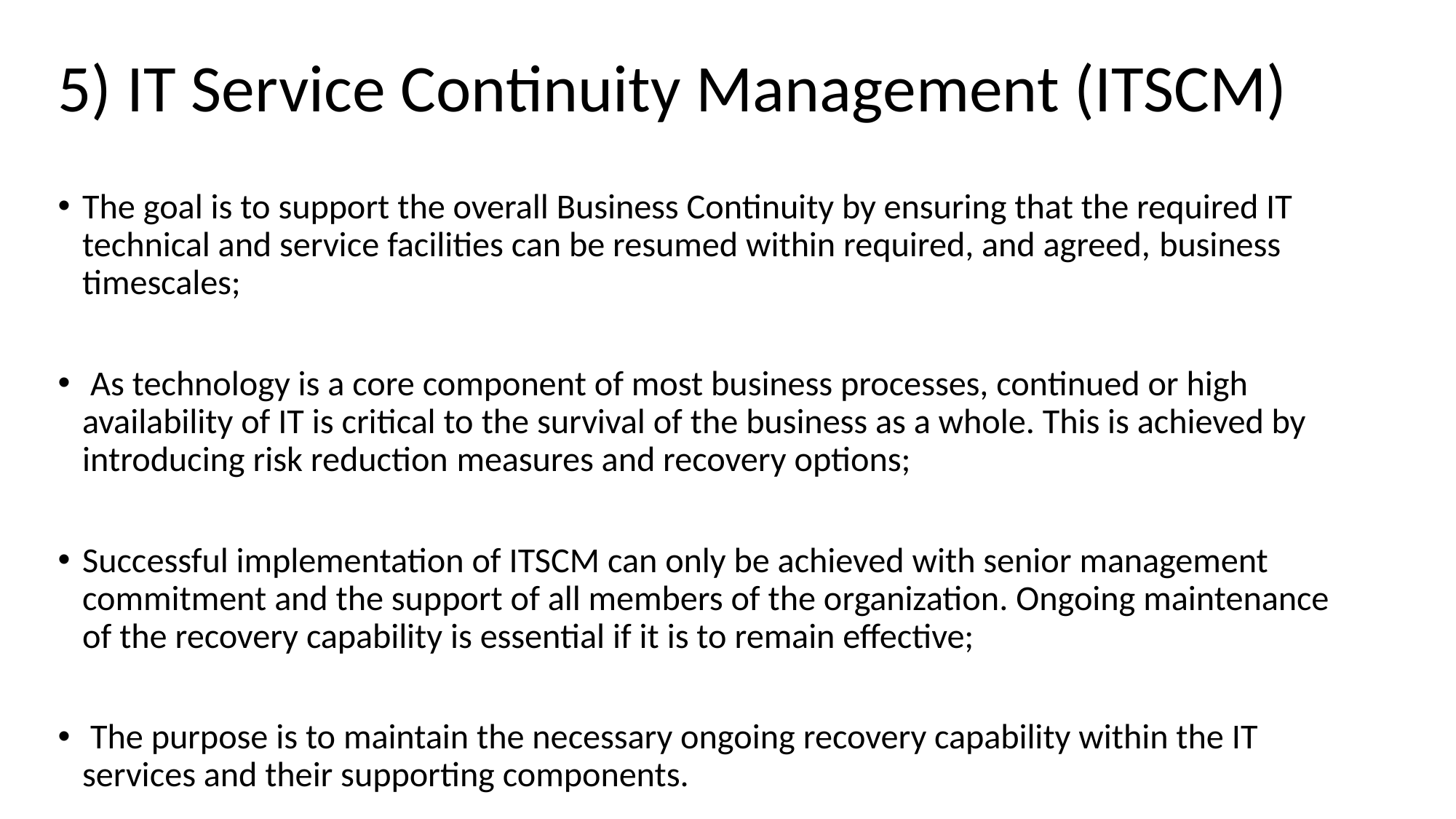

# 5) IT Service Continuity Management (ITSCM)
The goal is to support the overall Business Continuity by ensuring that the required IT technical and service facilities can be resumed within required, and agreed, business timescales;

 As technology is a core component of most business processes, continued or high availability of IT is critical to the survival of the business as a whole. This is achieved by introducing risk reduction measures and recovery options;

Successful implementation of ITSCM can only be achieved with senior management commitment and the support of all members of the organization. Ongoing maintenance of the recovery capability is essential if it is to remain effective;

 The purpose is to maintain the necessary ongoing recovery capability within the IT services and their supporting components.